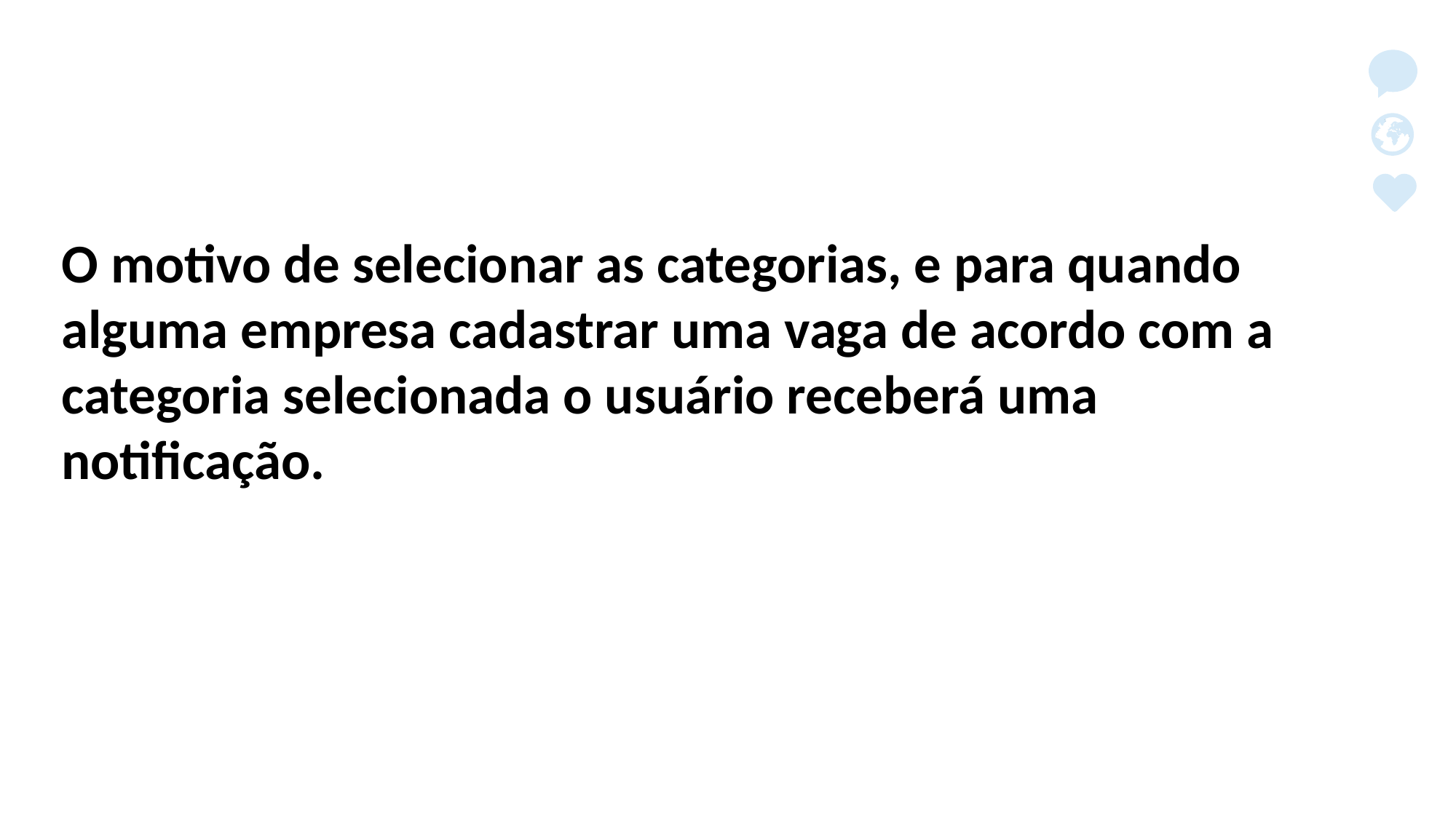

# O motivo de selecionar as categorias, e para quando alguma empresa cadastrar uma vaga de acordo com a categoria selecionada o usuário receberá uma notificação.